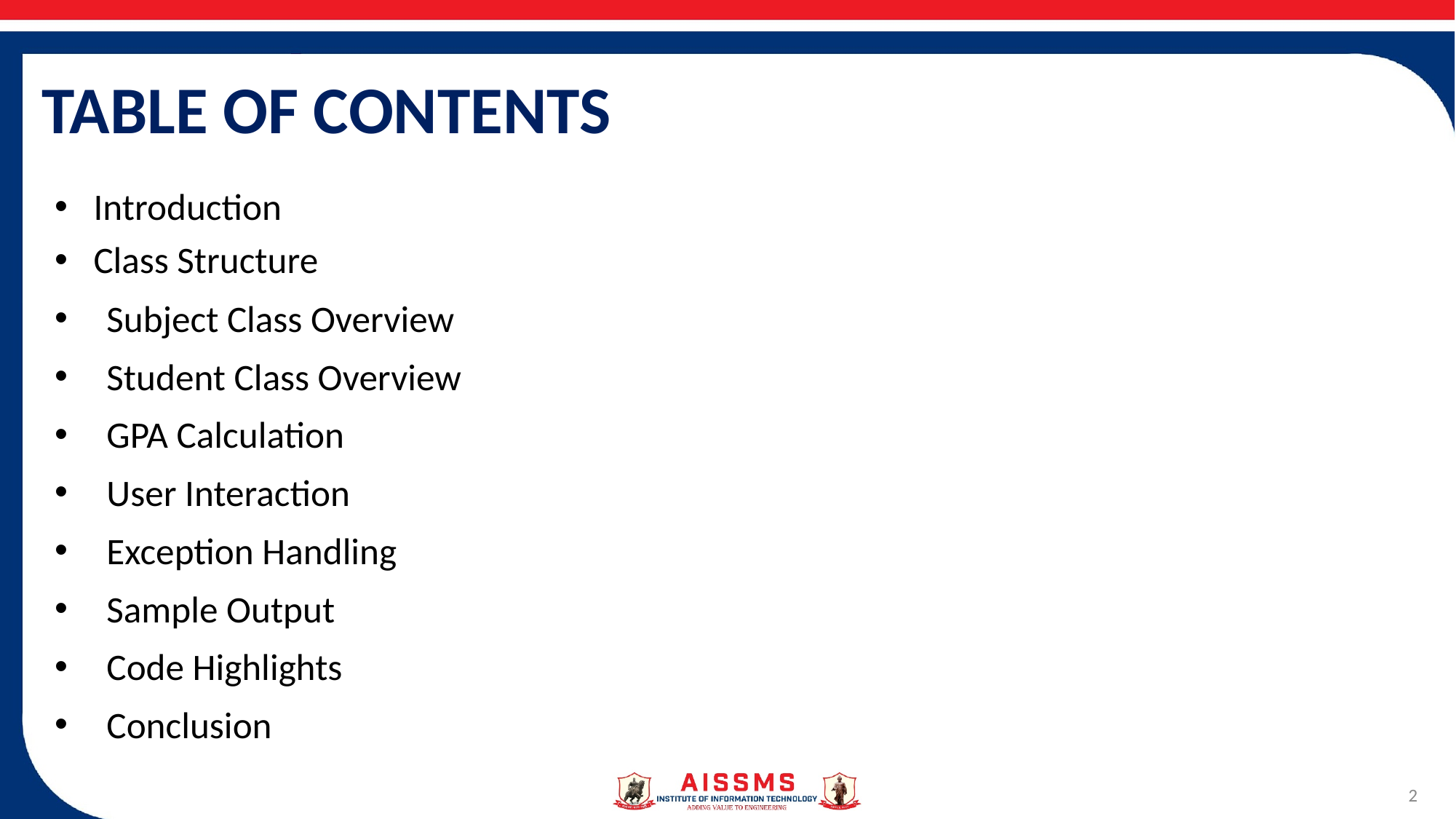

# TABLE OF CONTENTS
Introduction
Class Structure
Subject Class Overview
Student Class Overview
GPA Calculation
User Interaction
Exception Handling
Sample Output
Code Highlights
Conclusion

2